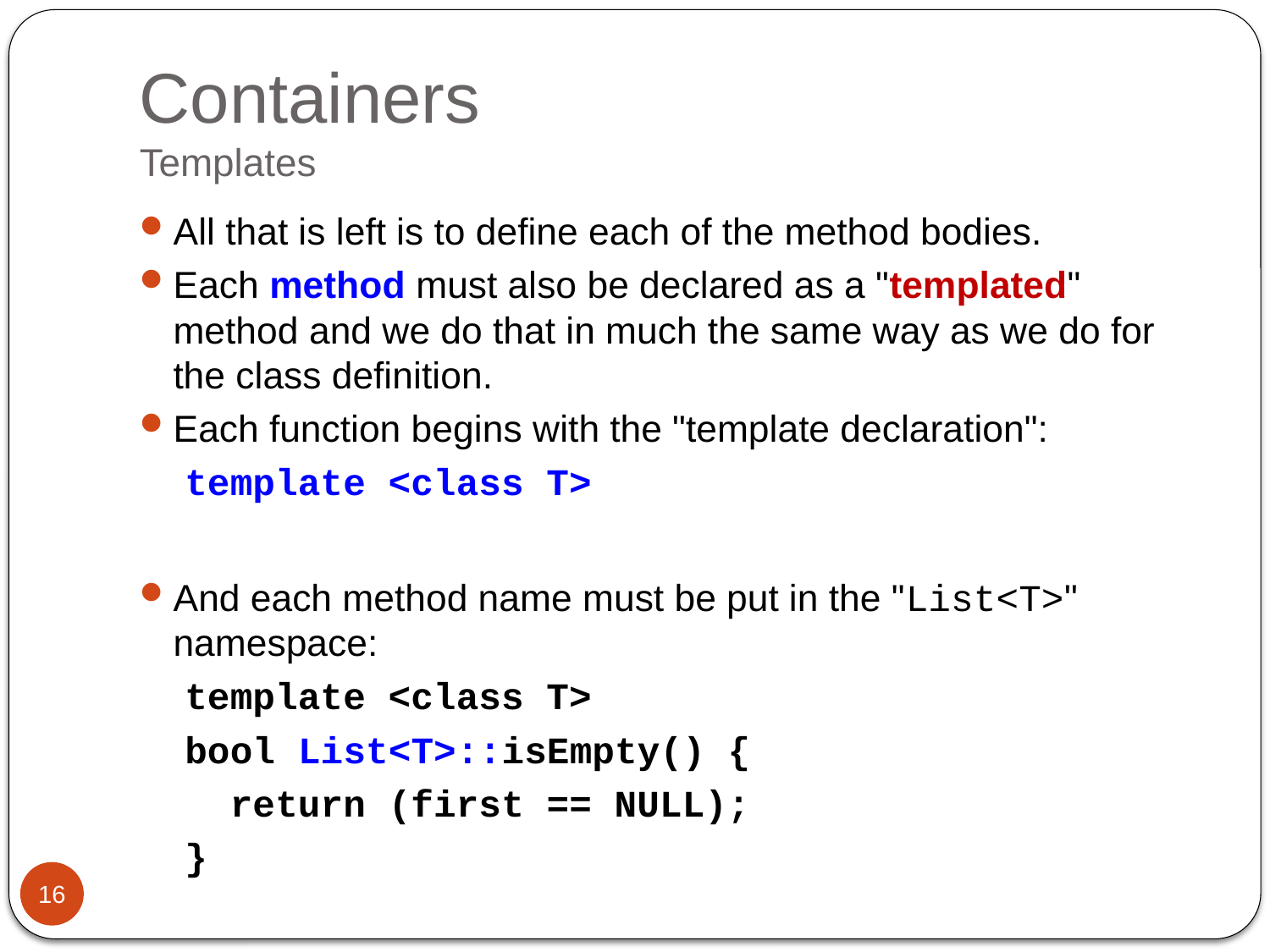

# Containers Templates
All that is left is to define each of the method bodies.
Each method must also be declared as a "templated" method and we do that in much the same way as we do for the class definition.
Each function begins with the "template declaration":
  template <class T>

And each method name must be put in the "List<T>" namespace:
  template <class T>
  bool List<T>::isEmpty() {
    return (first == NULL);
  }
16